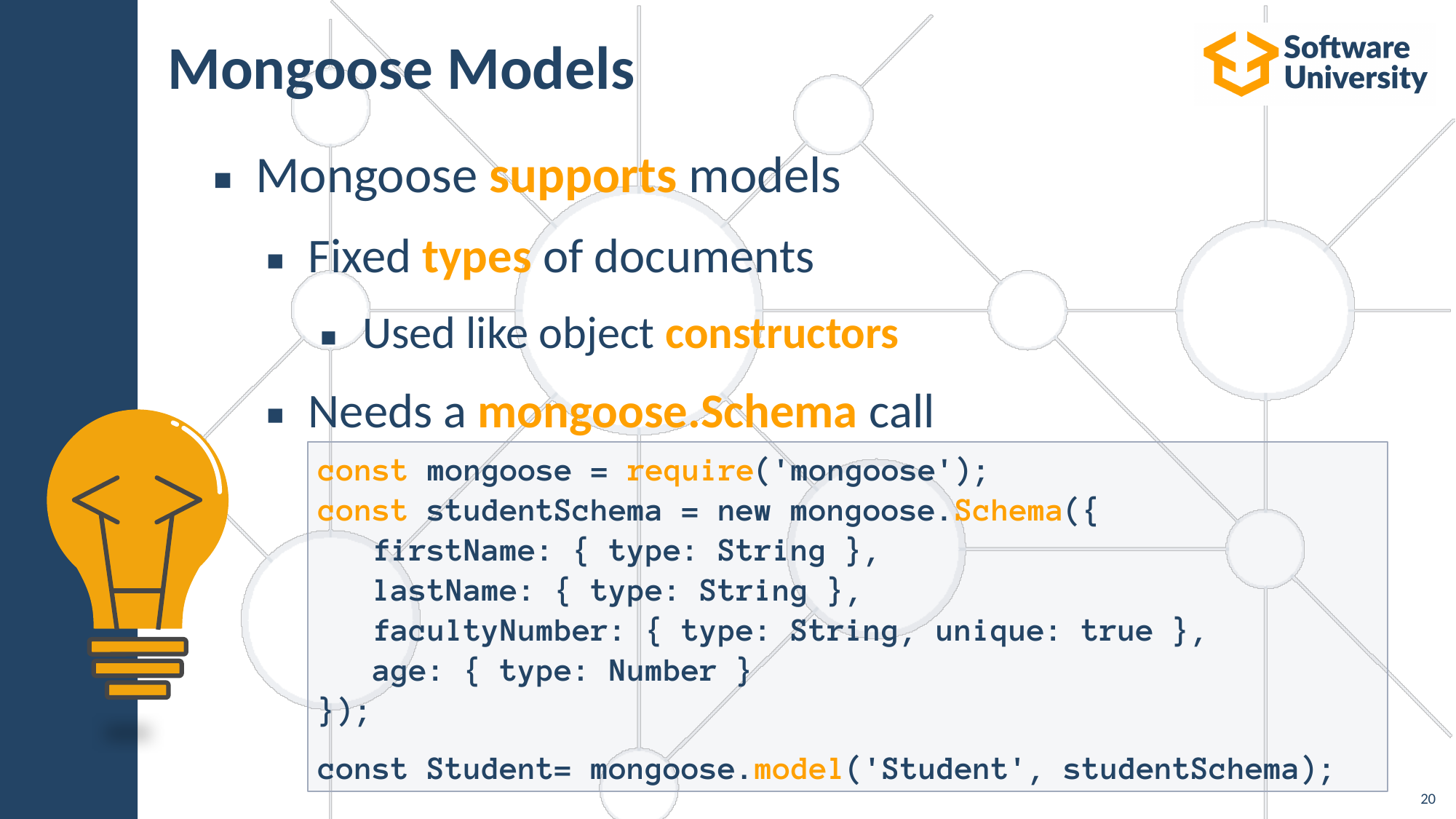

# Mongoose Models
Mongoose supports models
Fixed types of documents
Used like object constructors
Needs a mongoose.Schema call

const mongoose = require('mongoose');
const studentSchema = new mongoose.Schema({
   firstName: { type: String },
   lastName: { type: String },
   facultyNumber: { type: String, unique: true },
   age: { type: Number }
});
const Student= mongoose.model('Student', studentSchema);
20